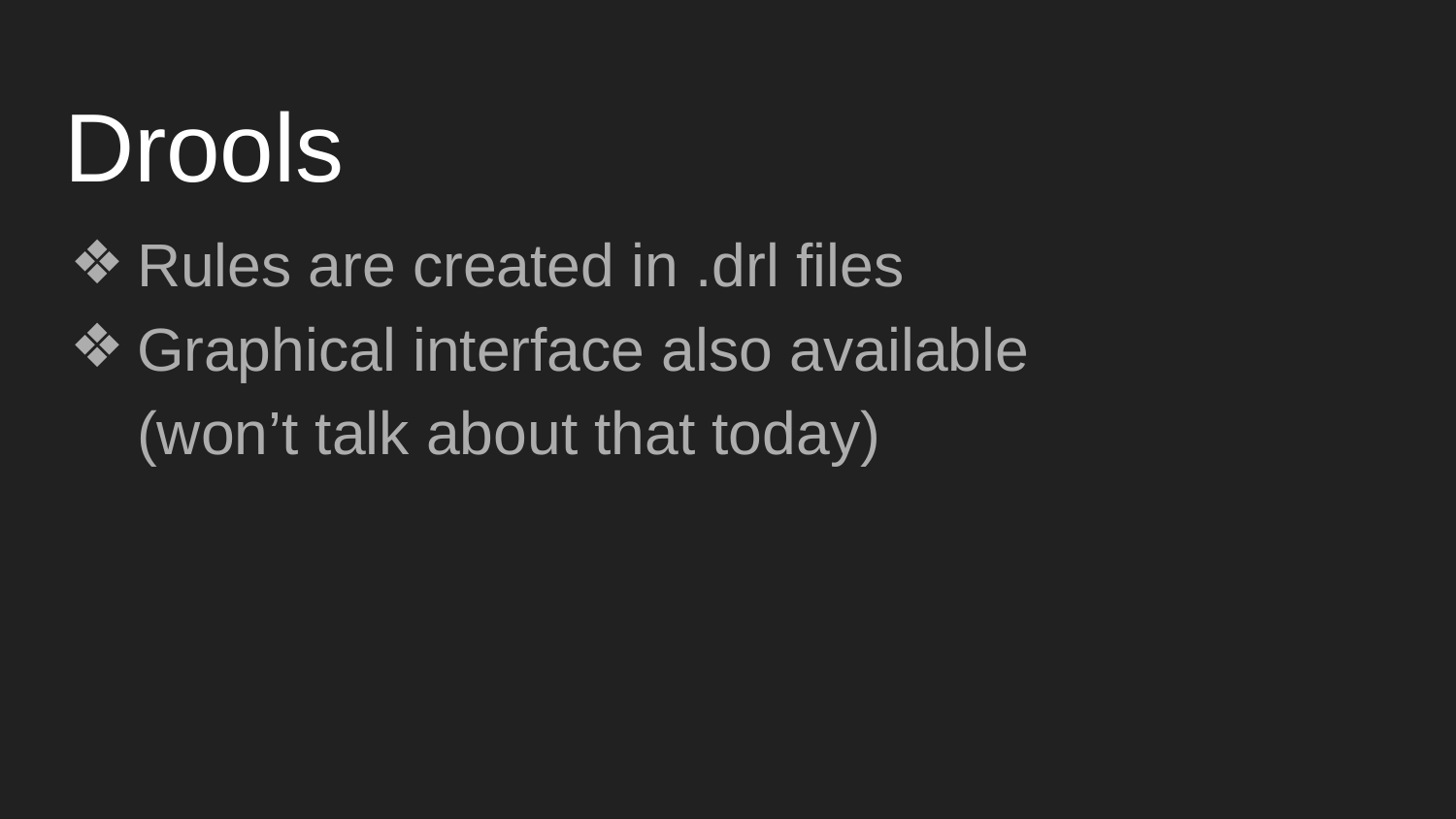

# Drools
Rules are created in .drl files
Graphical interface also available
(won’t talk about that today)